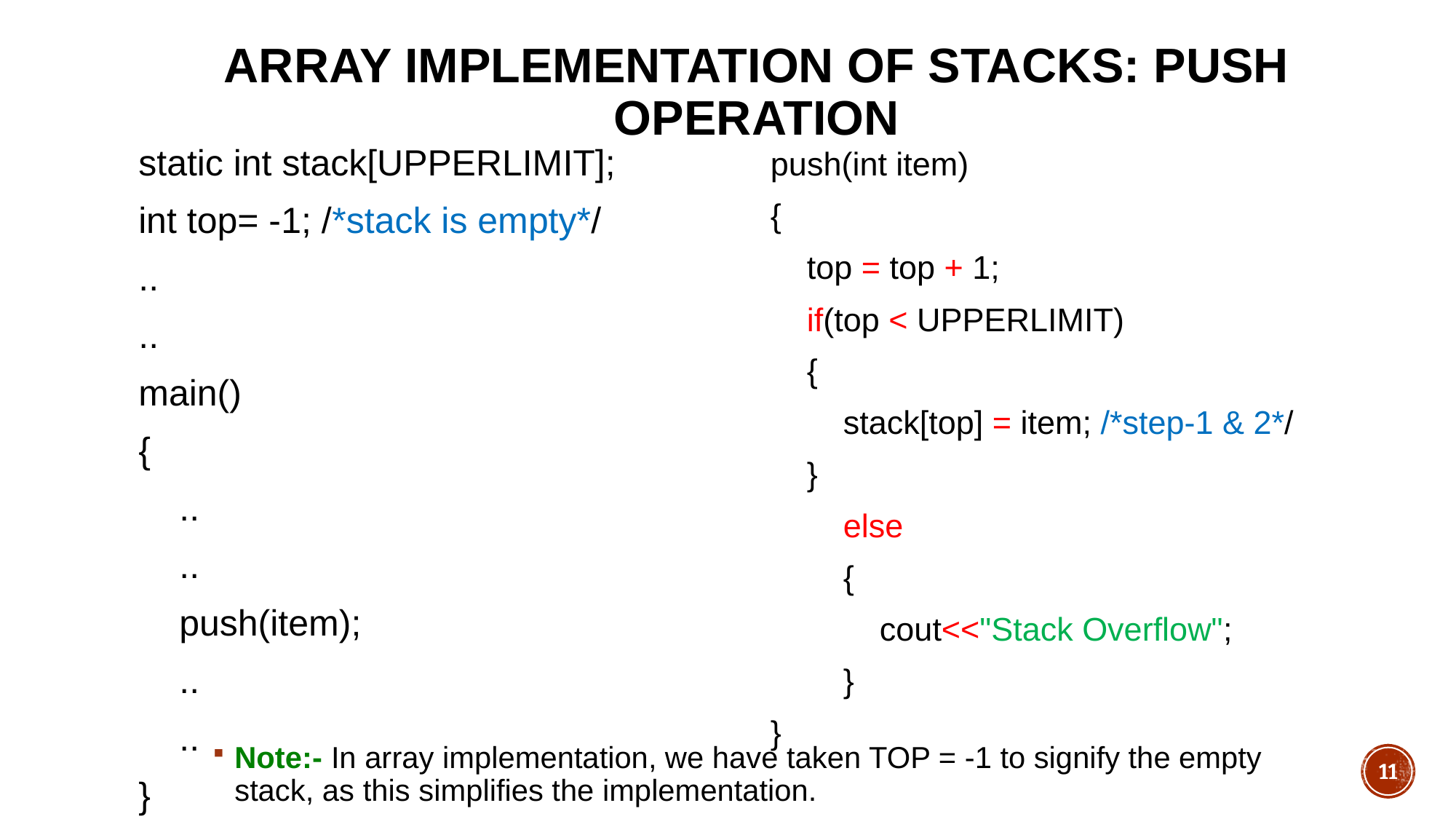

# Array Implementation of Stacks: PUSH operation
static int stack[UPPERLIMIT];
int top= -1; /*stack is empty*/
..
..
main()
{
    ..
    ..
    push(item);
    ..
    ..
}
push(int item)
{
    top = top + 1;
    if(top < UPPERLIMIT)
    {
        stack[top] = item; /*step-1 & 2*/
    }
        else
        {
            cout<<"Stack Overflow";
        }
}
Note:- In array implementation, we have taken TOP = -1 to signify the empty stack, as this simplifies the implementation.
11